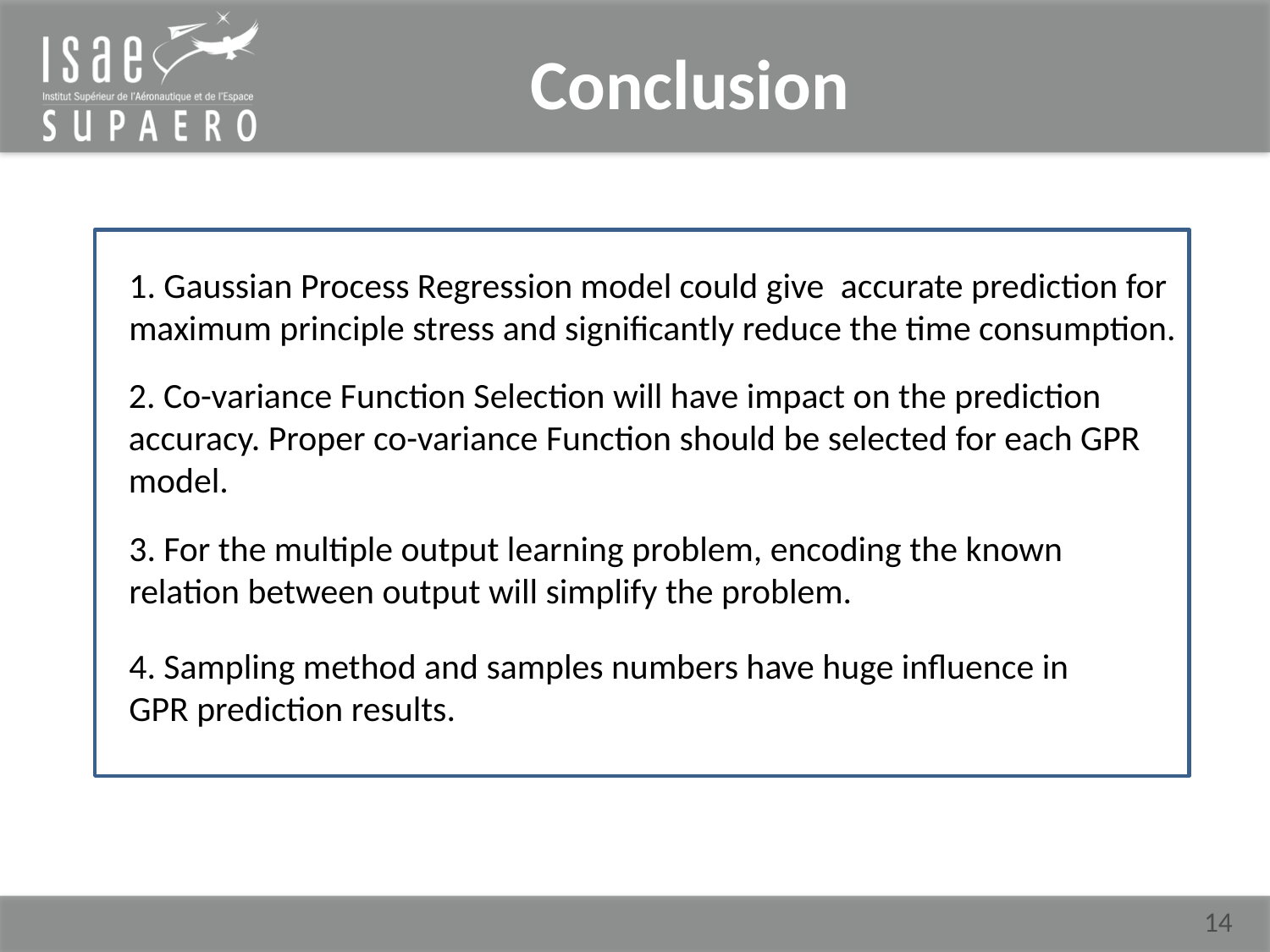

# Conclusion

1. Gaussian Process Regression model could give  accurate prediction for maximum principle stress and significantly reduce the time consumption.
2. Co-variance Function Selection will have impact on the prediction
accuracy. Proper co-variance Function should be selected for each GPR model.
3. For the multiple output learning problem, encoding the known  relation between output will simplify the problem.
4. Sampling method and samples numbers have huge influence in GPR prediction results.
14